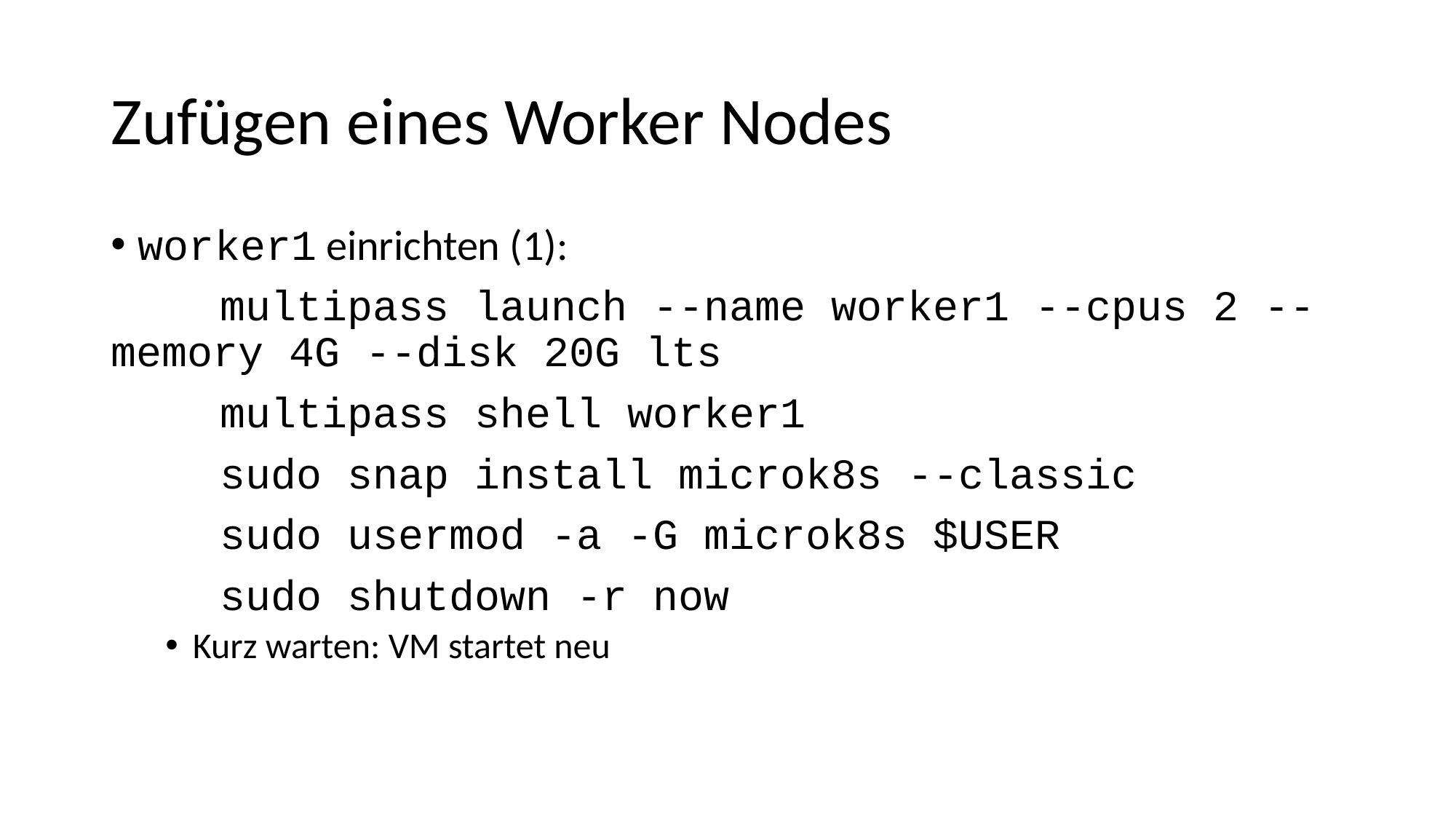

# Zufügen eines Worker Nodes
worker1 einrichten (1):
	multipass launch --name worker1 --cpus 2 --memory 4G --disk 20G lts
	multipass shell worker1
	sudo snap install microk8s --classic
	sudo usermod -a -G microk8s $USER
	sudo shutdown -r now
Kurz warten: VM startet neu